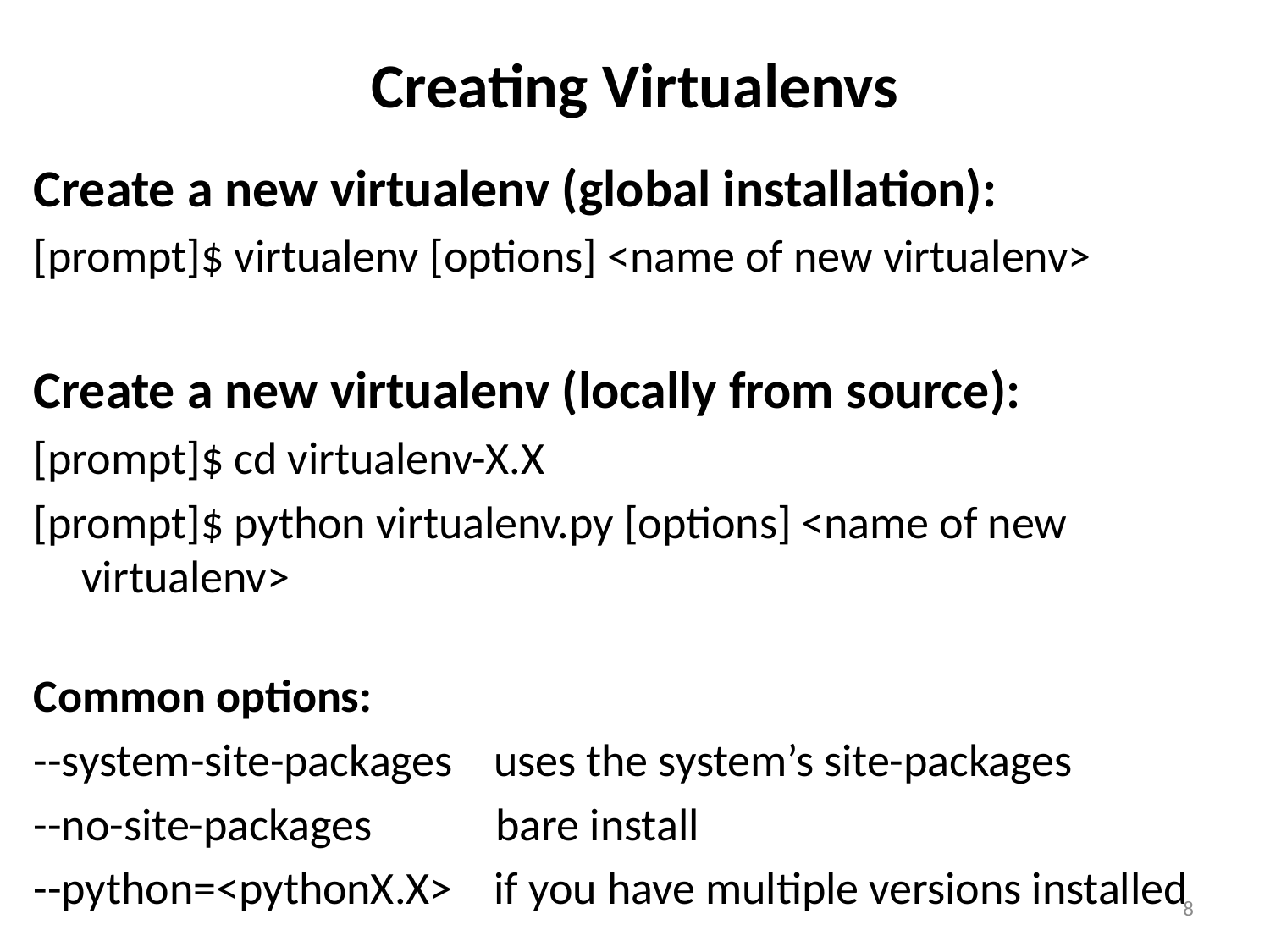

# Creating Virtualenvs
Create a new virtualenv (global installation):
[prompt]$ virtualenv [options] <name of new virtualenv>

Create a new virtualenv (locally from source):
[prompt]$ cd virtualenv-X.X
[prompt]$ python virtualenv.py [options] <name of new virtualenv>

Common options:
--system-site-packages    uses the system’s site-packages
--no-site-packages            bare install
--python=<pythonX.X>    if you have multiple versions installed

8